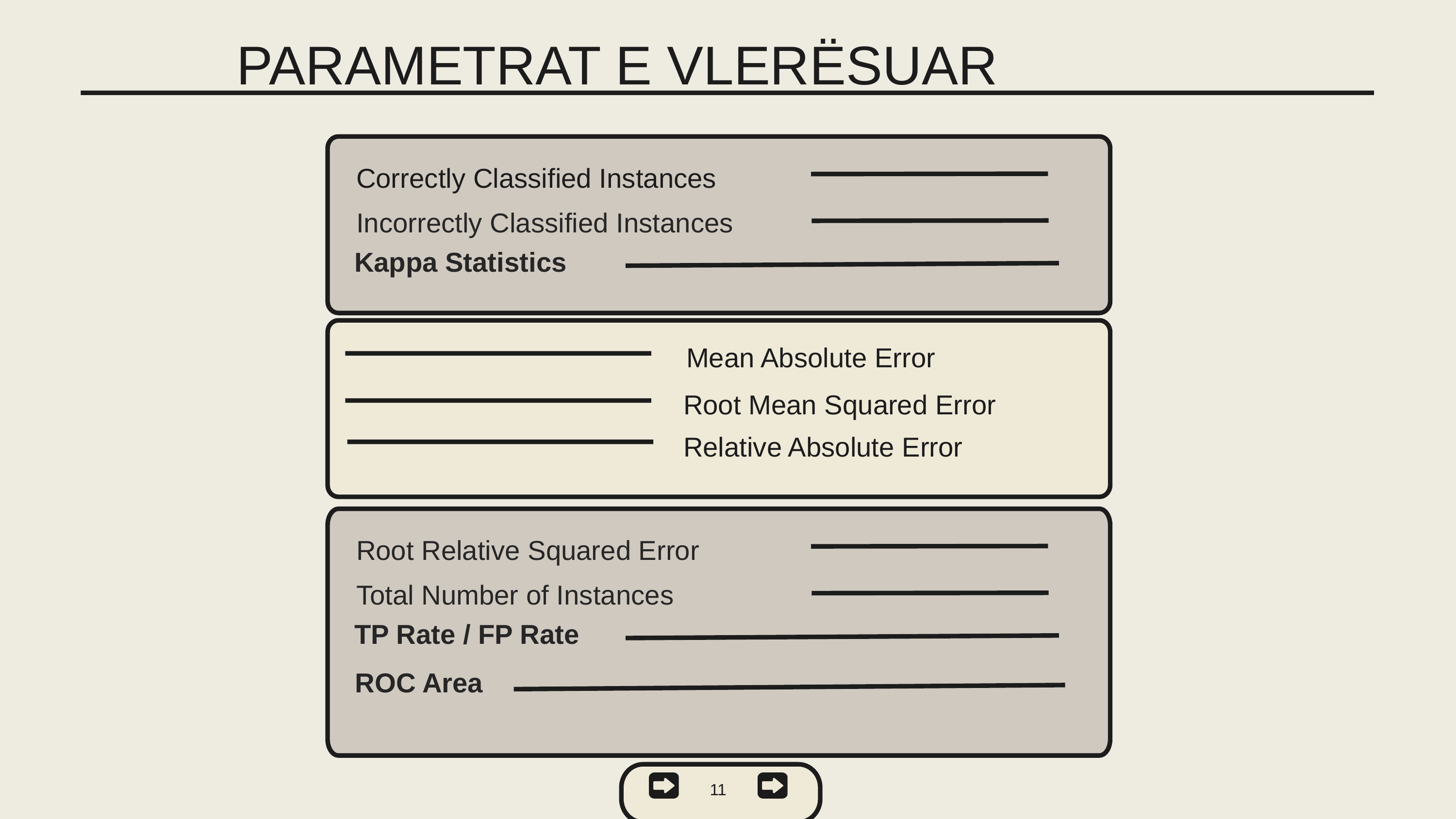

PARAMETRAT E VLERËSUAR

Correctly Classified Instances

Incorrectly Classified Instances

Kappa Statistics

Mean Absolute Error

Root Mean Squared Error

Relative Absolute Error

Root Relative Squared Error

Total Number of Instances

TP Rate / FP Rate

ROC Area

11